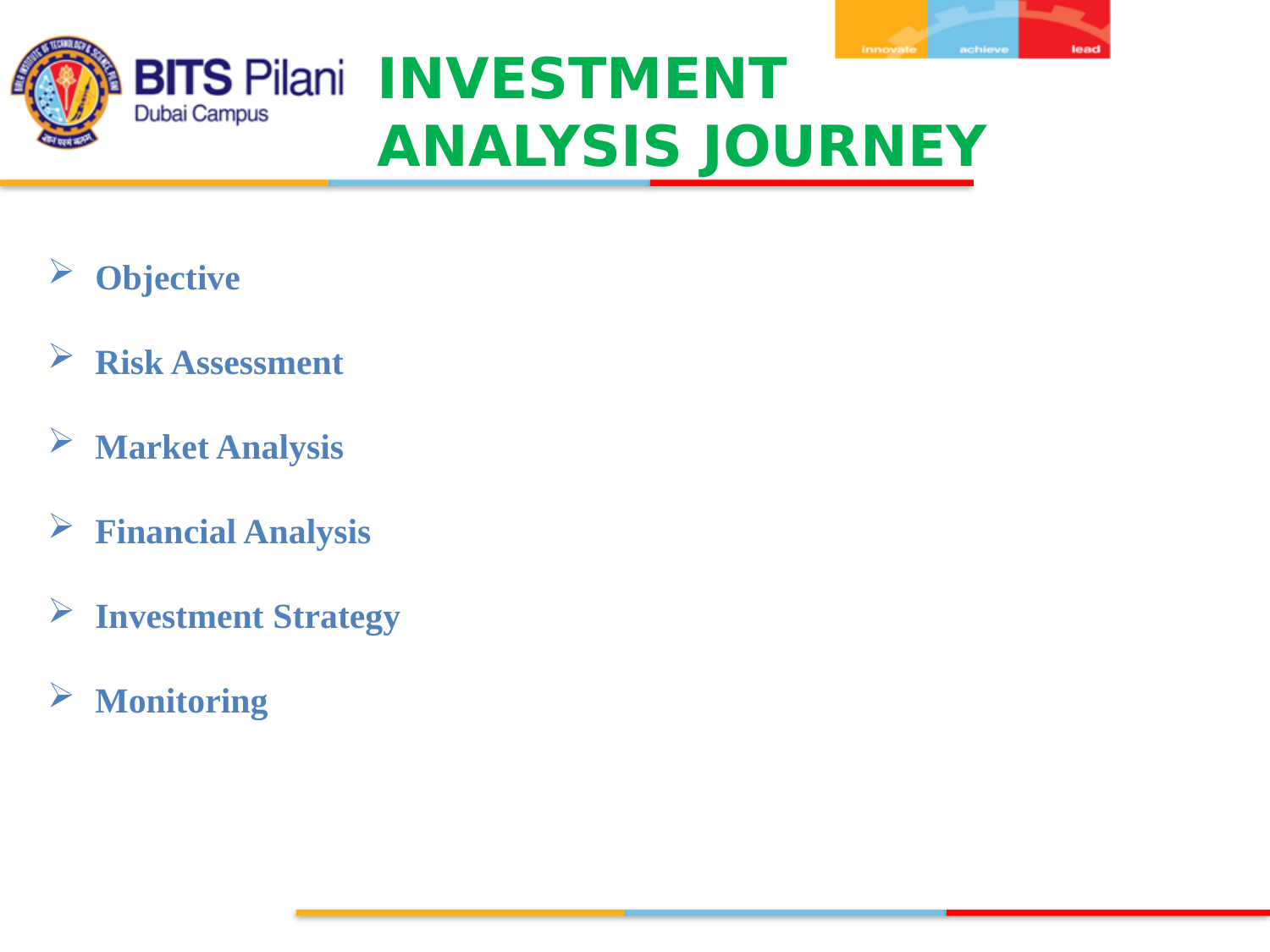

INVESTMENT
ANALYSIS JOURNEY

Objective
Risk Assessment
Market Analysis
Financial Analysis
Investment Strategy
Monitoring